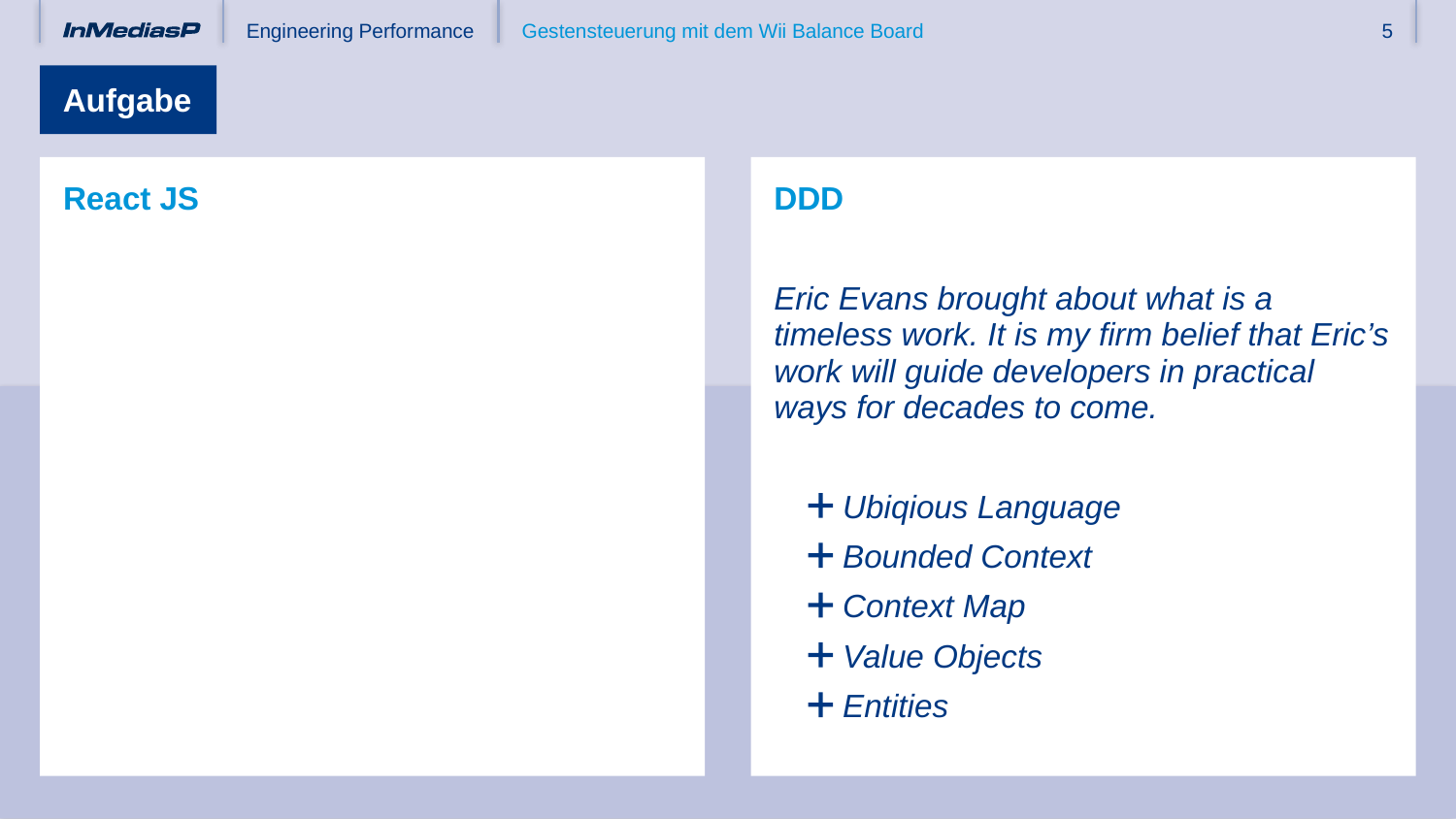

# Aufgabe
React JS
DDD

Eric Evans brought about what is a timeless work. It is my firm belief that Eric’s work will guide developers in practical ways for decades to come.

Ubiqious Language
Bounded Context
Context Map
Value Objects
Entities